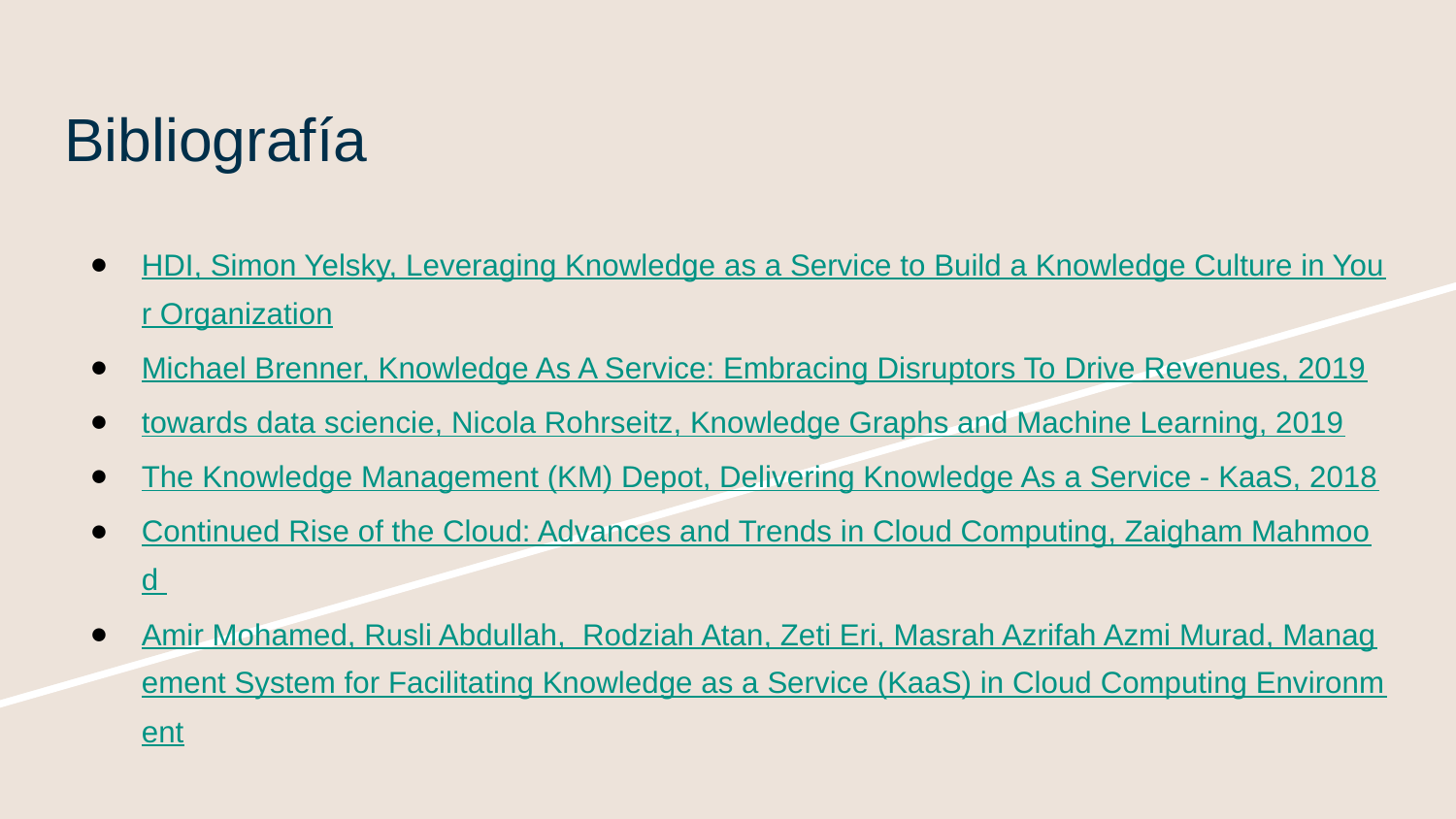

# Bibliografía
HDI, Simon Yelsky, Leveraging Knowledge as a Service to Build a Knowledge Culture in Your Organization
Michael Brenner, Knowledge As A Service: Embracing Disruptors To Drive Revenues, 2019
towards data sciencie, Nicola Rohrseitz, Knowledge Graphs and Machine Learning, 2019
The Knowledge Management (KM) Depot, Delivering Knowledge As a Service - KaaS, 2018
Continued Rise of the Cloud: Advances and Trends in Cloud Computing, Zaigham Mahmood
Amir Mohamed, Rusli Abdullah,  Rodziah Atan, Zeti Eri, Masrah Azrifah Azmi Murad, Management System for Facilitating Knowledge as a Service (KaaS) in Cloud Computing Environment